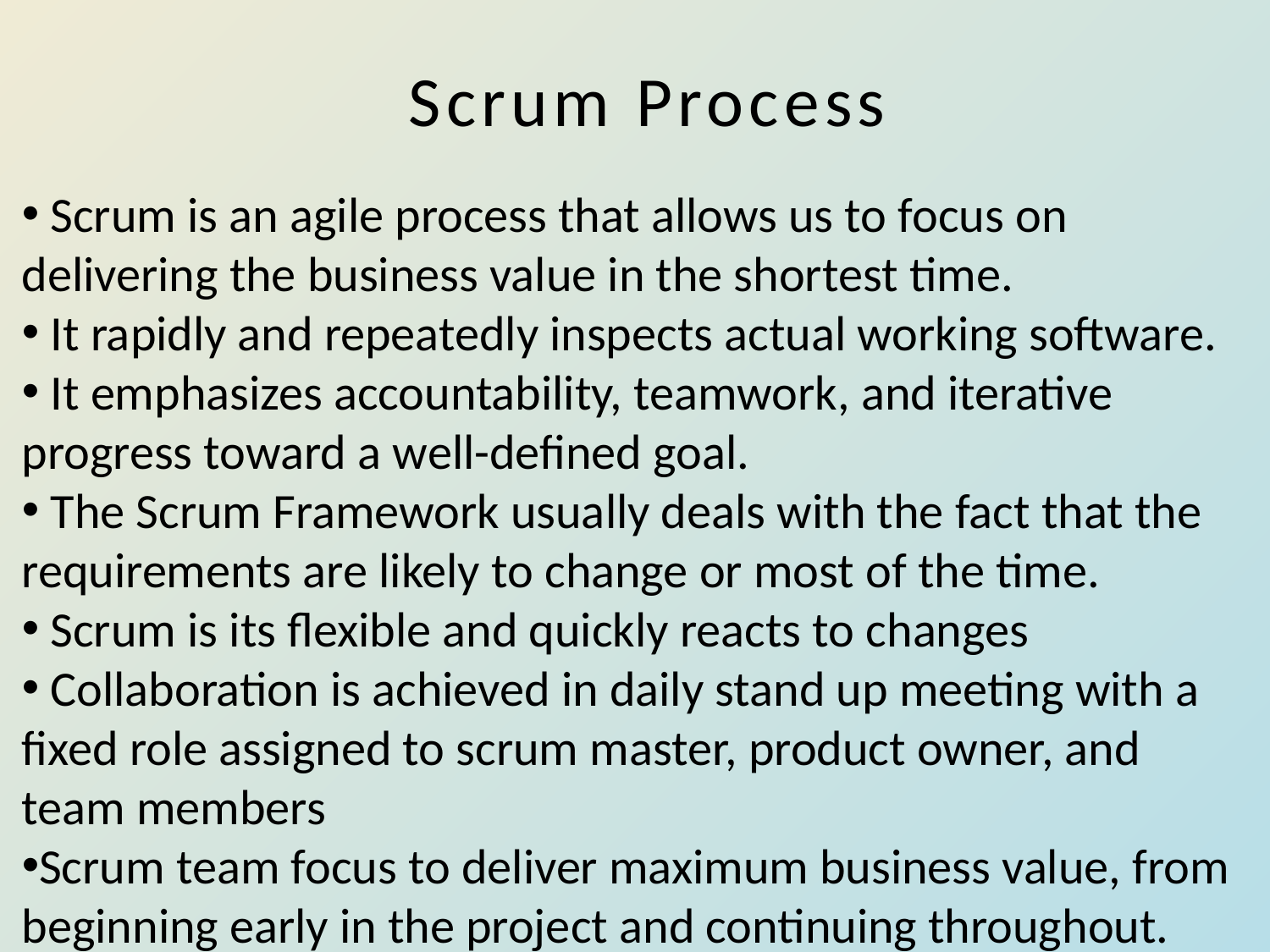

# Scrum Process
 Scrum is an agile process that allows us to focus on delivering the business value in the shortest time.
 It rapidly and repeatedly inspects actual working software.
 It emphasizes accountability, teamwork, and iterative progress toward a well-defined goal.
 The Scrum Framework usually deals with the fact that the requirements are likely to change or most of the time.
 Scrum is its flexible and quickly reacts to changes
 Collaboration is achieved in daily stand up meeting with a fixed role assigned to scrum master, product owner, and team members
Scrum team focus to deliver maximum business value, from beginning early in the project and continuing throughout.